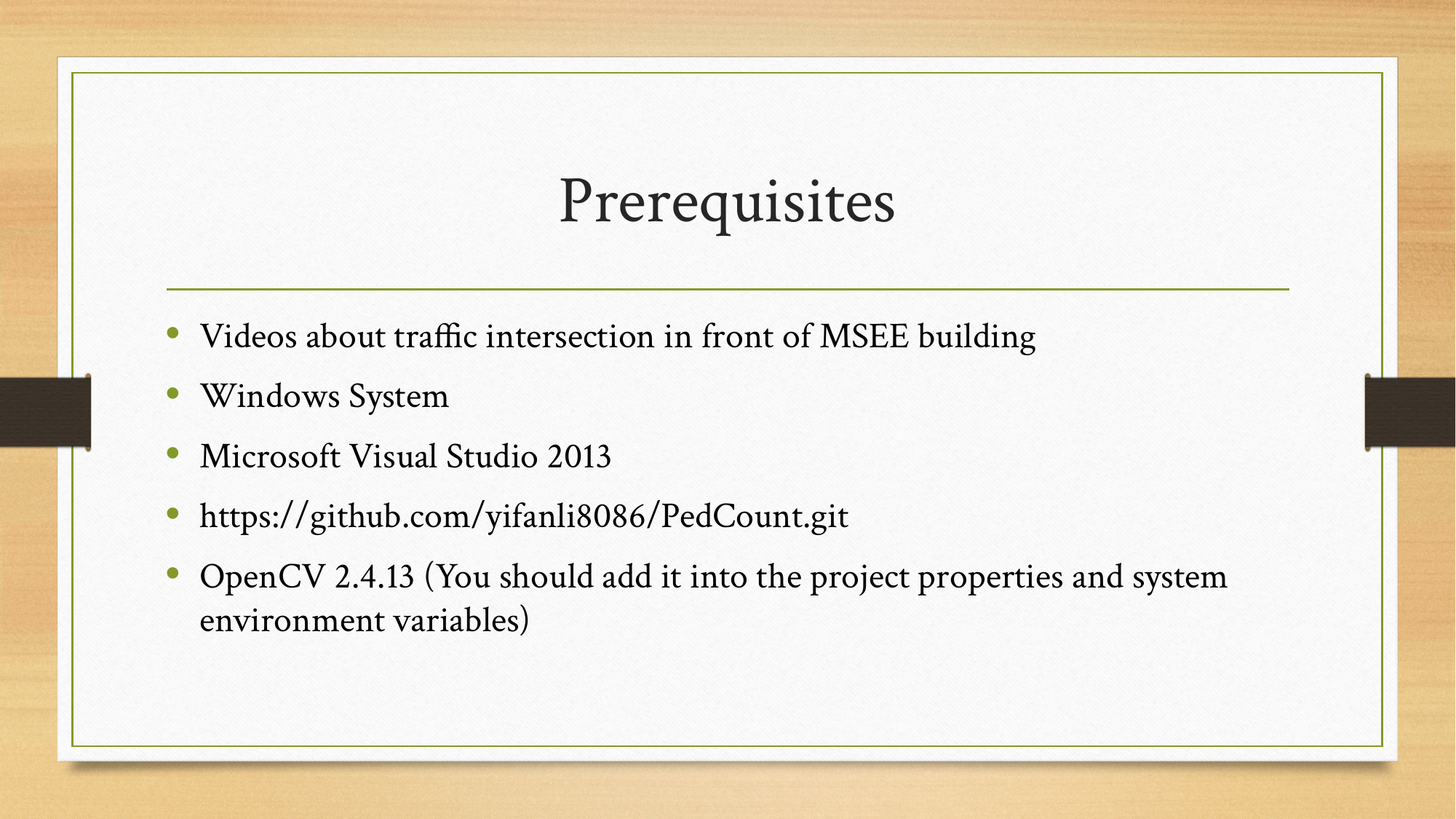

# Prerequisites
Videos about traffic intersection in front of MSEE building
Windows System
Microsoft Visual Studio 2013
https://github.com/yifanli8086/PedCount.git
OpenCV 2.4.13 (You should add it into the project properties and system environment variables)